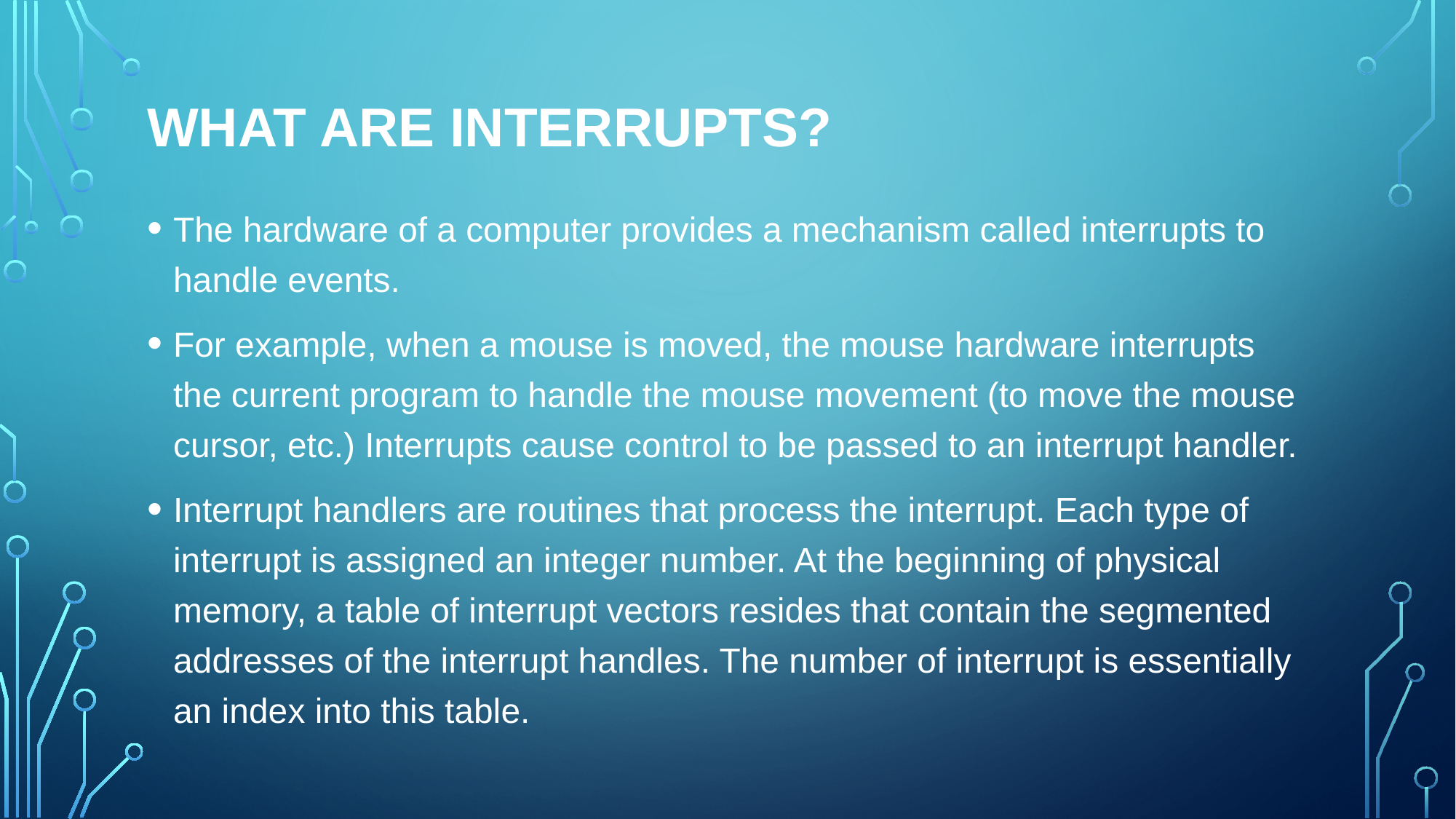

# What are interrupts?
The hardware of a computer provides a mechanism called interrupts to handle events.
For example, when a mouse is moved, the mouse hardware interrupts the current program to handle the mouse movement (to move the mouse cursor, etc.) Interrupts cause control to be passed to an interrupt handler.
Interrupt handlers are routines that process the interrupt. Each type of interrupt is assigned an integer number. At the beginning of physical memory, a table of interrupt vectors resides that contain the segmented addresses of the interrupt handles. The number of interrupt is essentially an index into this table.